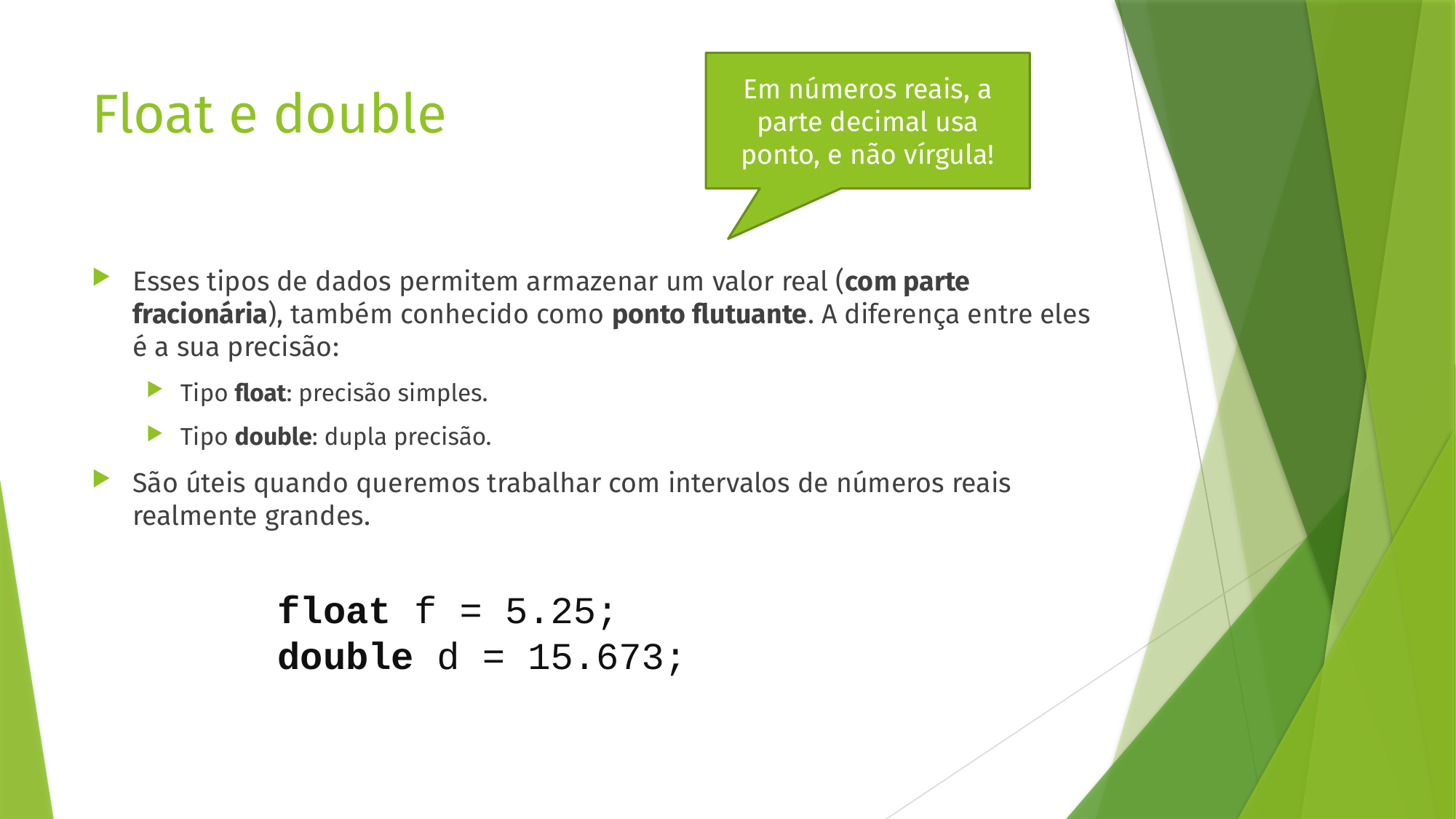

Em números reais, a parte decimal usa ponto, e não vírgula!
# Float e double
Esses tipos de dados permitem armazenar um valor real (com parte fracionária), também conhecido como ponto flutuante. A diferença entre eles é a sua precisão:
Tipo float: precisão simples.
Tipo double: dupla precisão.
São úteis quando queremos trabalhar com intervalos de números reais realmente grandes.
float f = 5.25;
double d = 15.673;